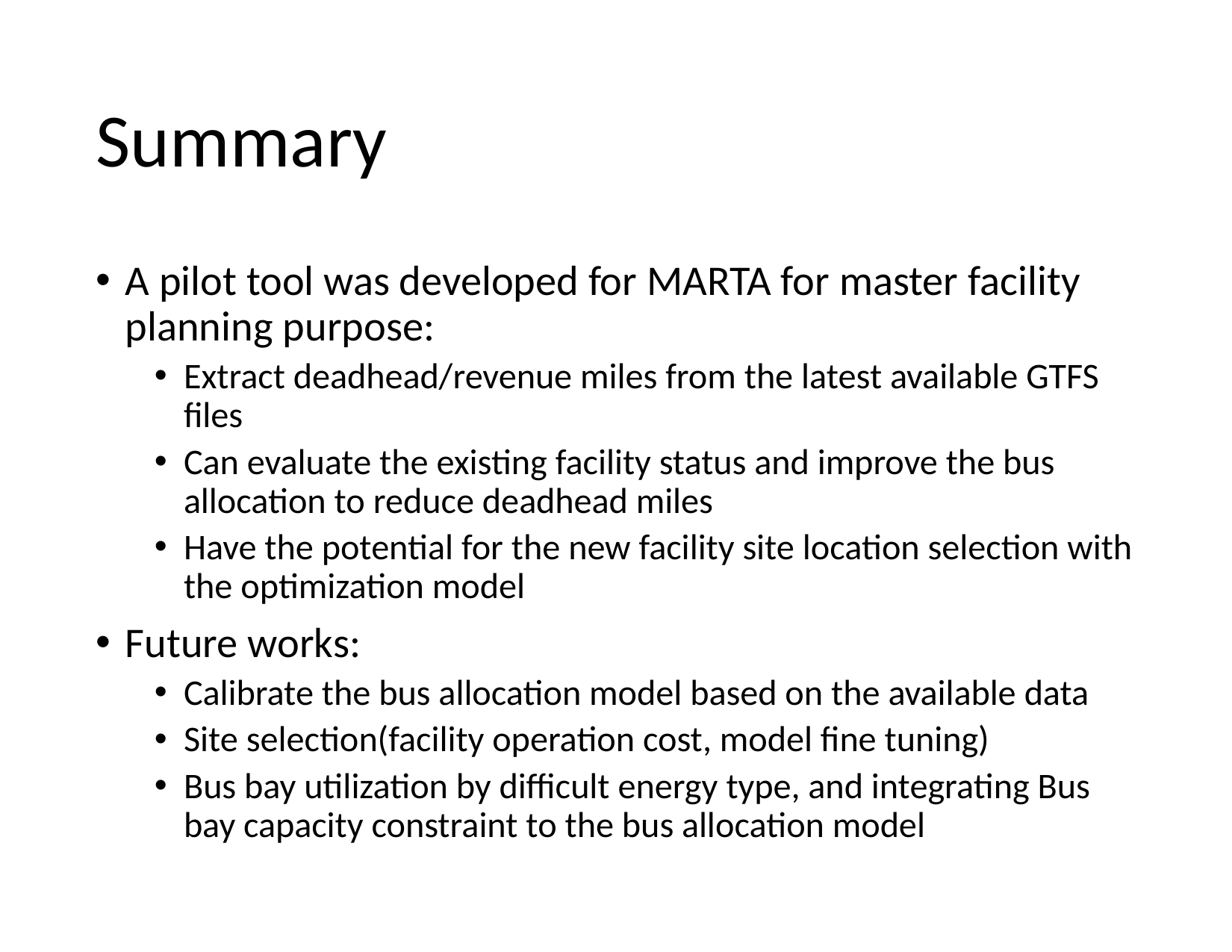

# Summary
A pilot tool was developed for MARTA for master facility planning purpose:
Extract deadhead/revenue miles from the latest available GTFS files
Can evaluate the existing facility status and improve the bus allocation to reduce deadhead miles
Have the potential for the new facility site location selection with the optimization model
Future works:
Calibrate the bus allocation model based on the available data
Site selection(facility operation cost, model fine tuning)
Bus bay utilization by difficult energy type, and integrating Bus bay capacity constraint to the bus allocation model